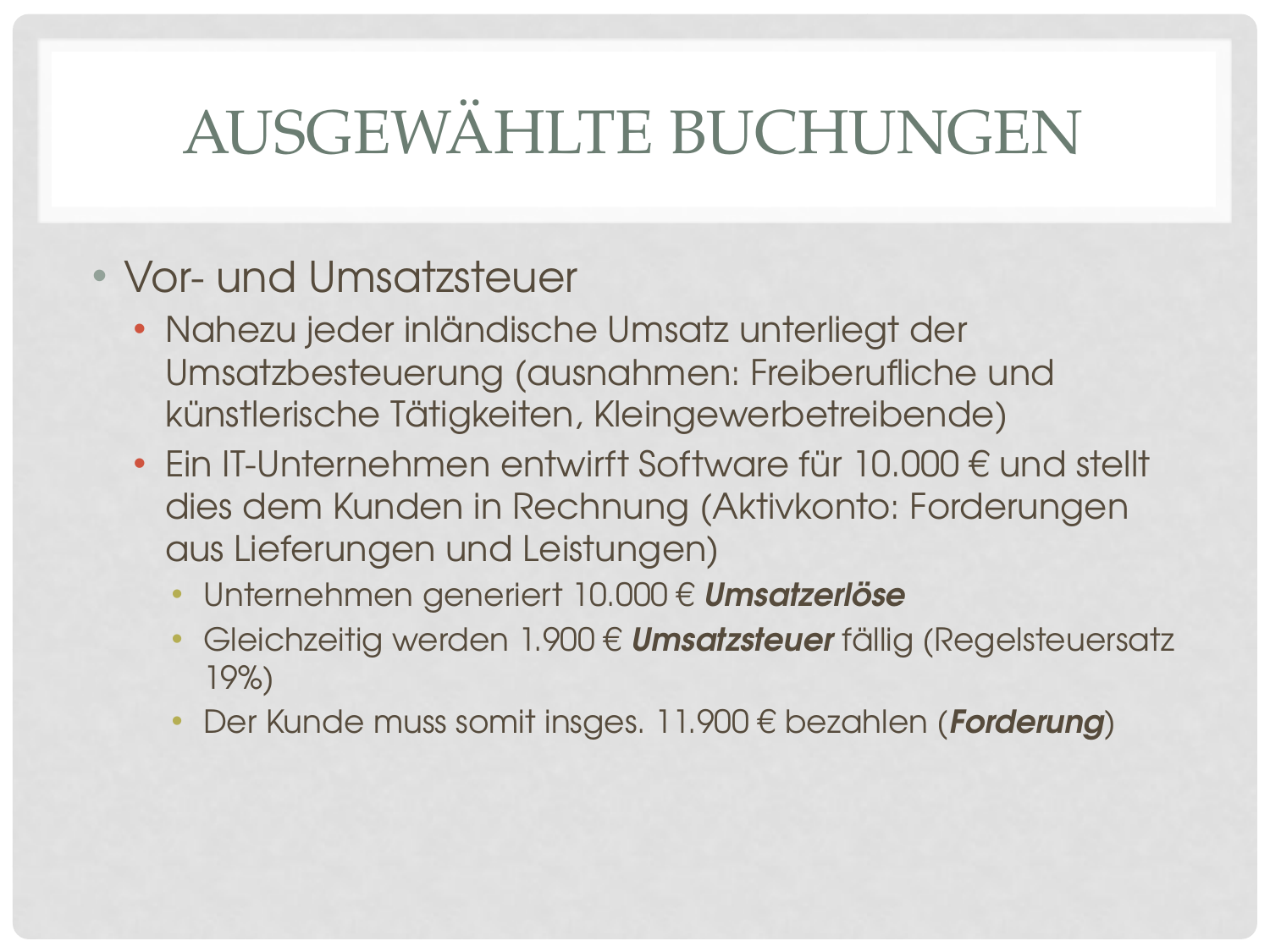

# Ausgewählte Buchungen
Vor- und Umsatzsteuer
Nahezu jeder inländische Umsatz unterliegt der Umsatzbesteuerung (ausnahmen: Freiberufliche und künstlerische Tätigkeiten, Kleingewerbetreibende)
Ein IT-Unternehmen entwirft Software für 10.000 € und stellt dies dem Kunden in Rechnung (Aktivkonto: Forderungen aus Lieferungen und Leistungen)
Unternehmen generiert 10.000 € Umsatzerlöse
Gleichzeitig werden 1.900 € Umsatzsteuer fällig (Regelsteuersatz 19%)
Der Kunde muss somit insges. 11.900 € bezahlen (Forderung)